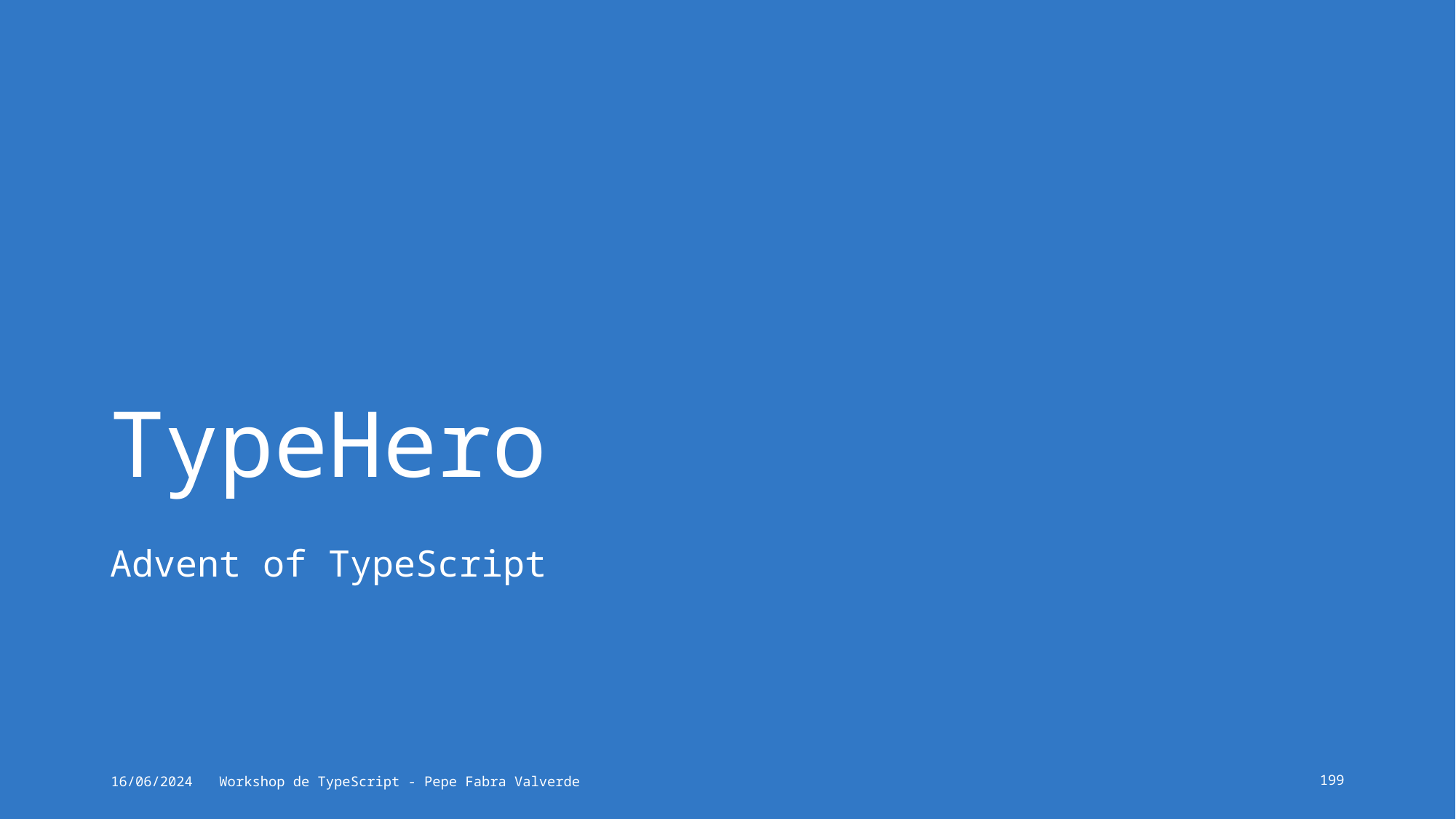

# TypeHero
Advent of TypeScript
16/06/2024
Workshop de TypeScript - Pepe Fabra Valverde
199